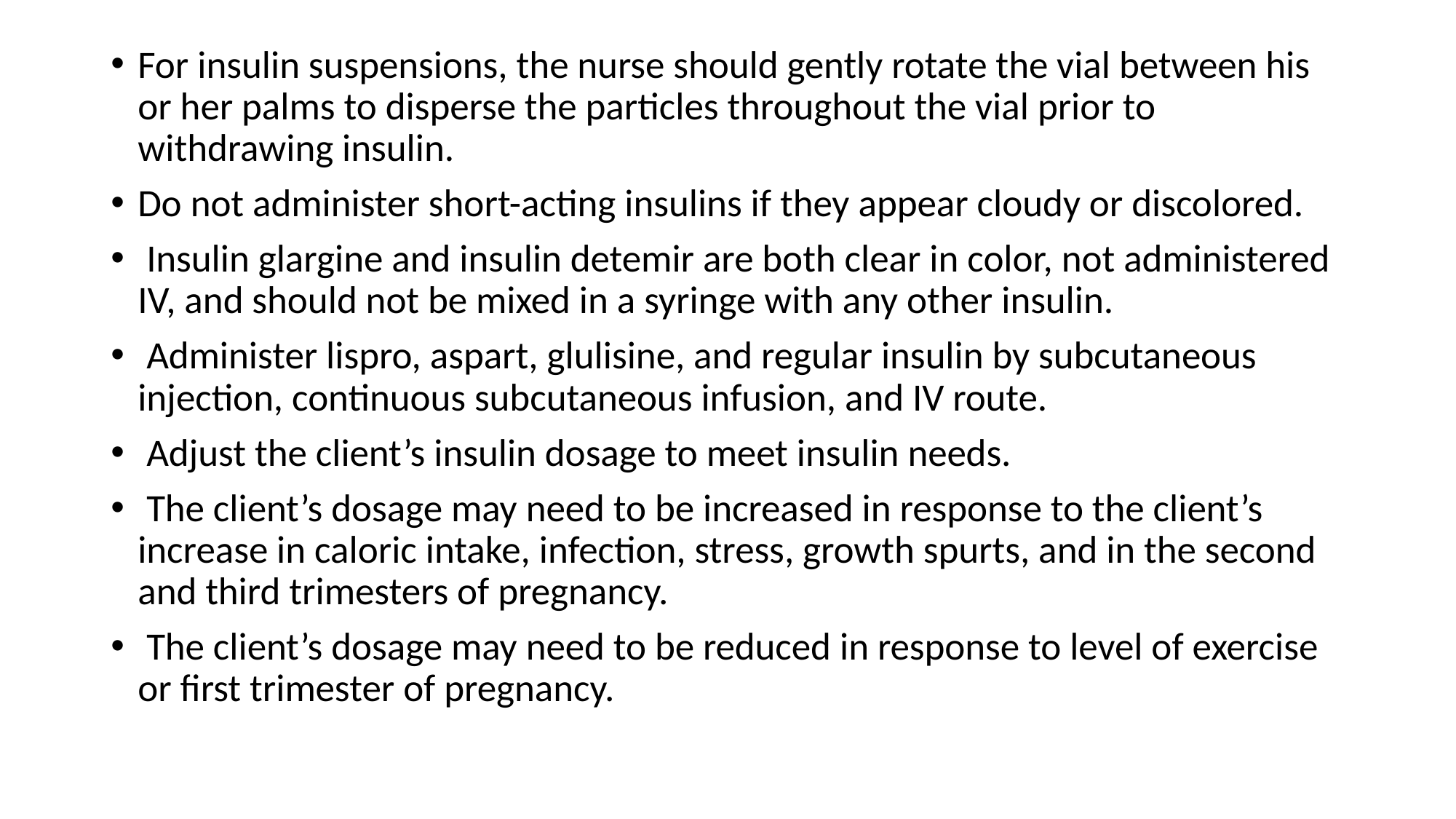

For insulin suspensions, the nurse should gently rotate the vial between his or her palms to disperse the particles throughout the vial prior to withdrawing insulin.
Do not administer short-acting insulins if they appear cloudy or discolored.
 Insulin glargine and insulin detemir are both clear in color, not administered IV, and should not be mixed in a syringe with any other insulin.
 Administer lispro, aspart, glulisine, and regular insulin by subcutaneous injection, continuous subcutaneous infusion, and IV route.
 Adjust the client’s insulin dosage to meet insulin needs.
 The client’s dosage may need to be increased in response to the client’s increase in caloric intake, infection, stress, growth spurts, and in the second and third trimesters of pregnancy.
 The client’s dosage may need to be reduced in response to level of exercise or first trimester of pregnancy.